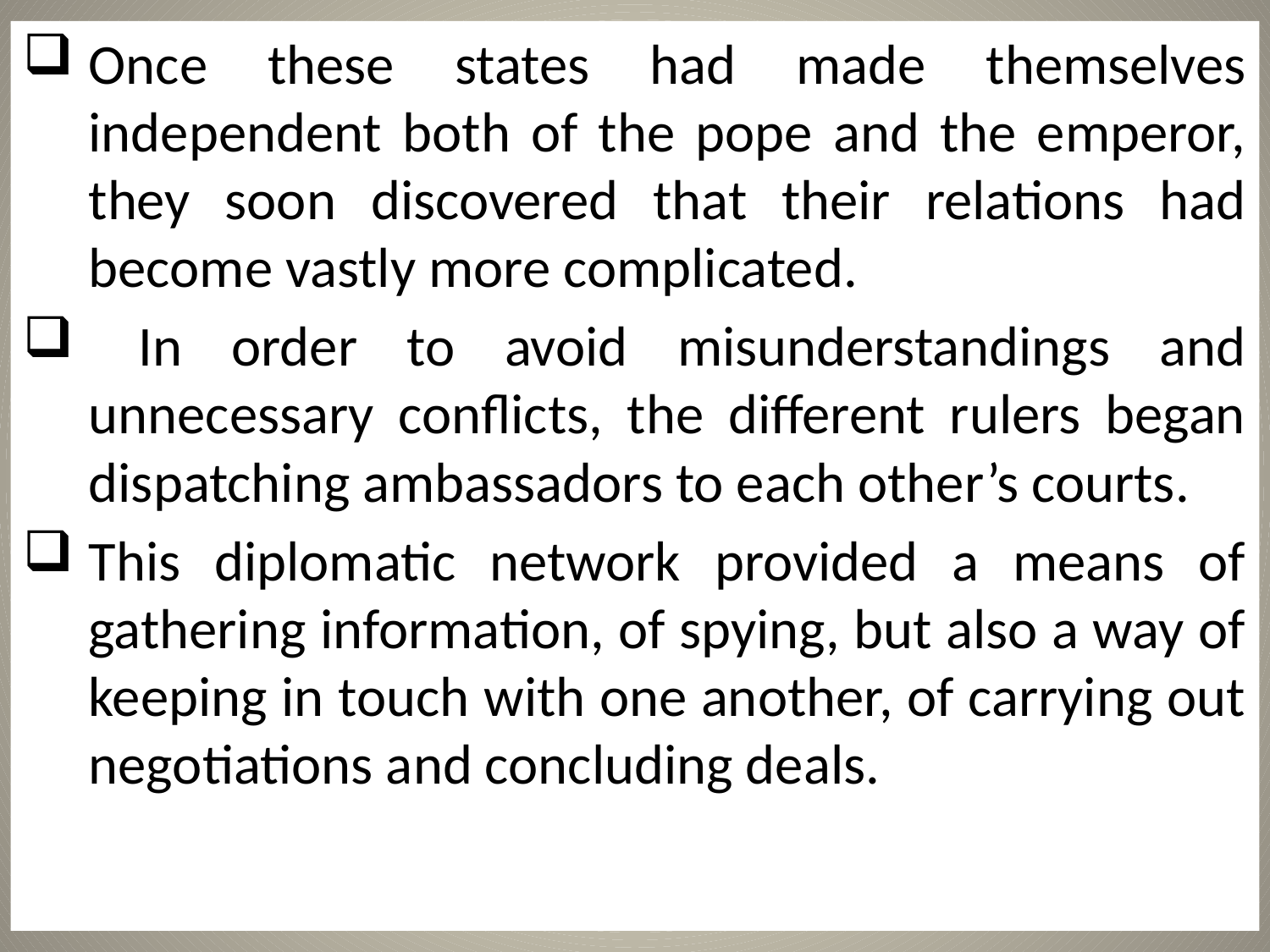

Once these states had made themselves independent both of the pope and the emperor, they soon discovered that their relations had become vastly more complicated.
 In order to avoid misunderstandings and unnecessary conflicts, the different rulers began dispatching ambassadors to each other’s courts.
This diplomatic network provided a means of gathering information, of spying, but also a way of keeping in touch with one another, of carrying out negotiations and concluding deals.